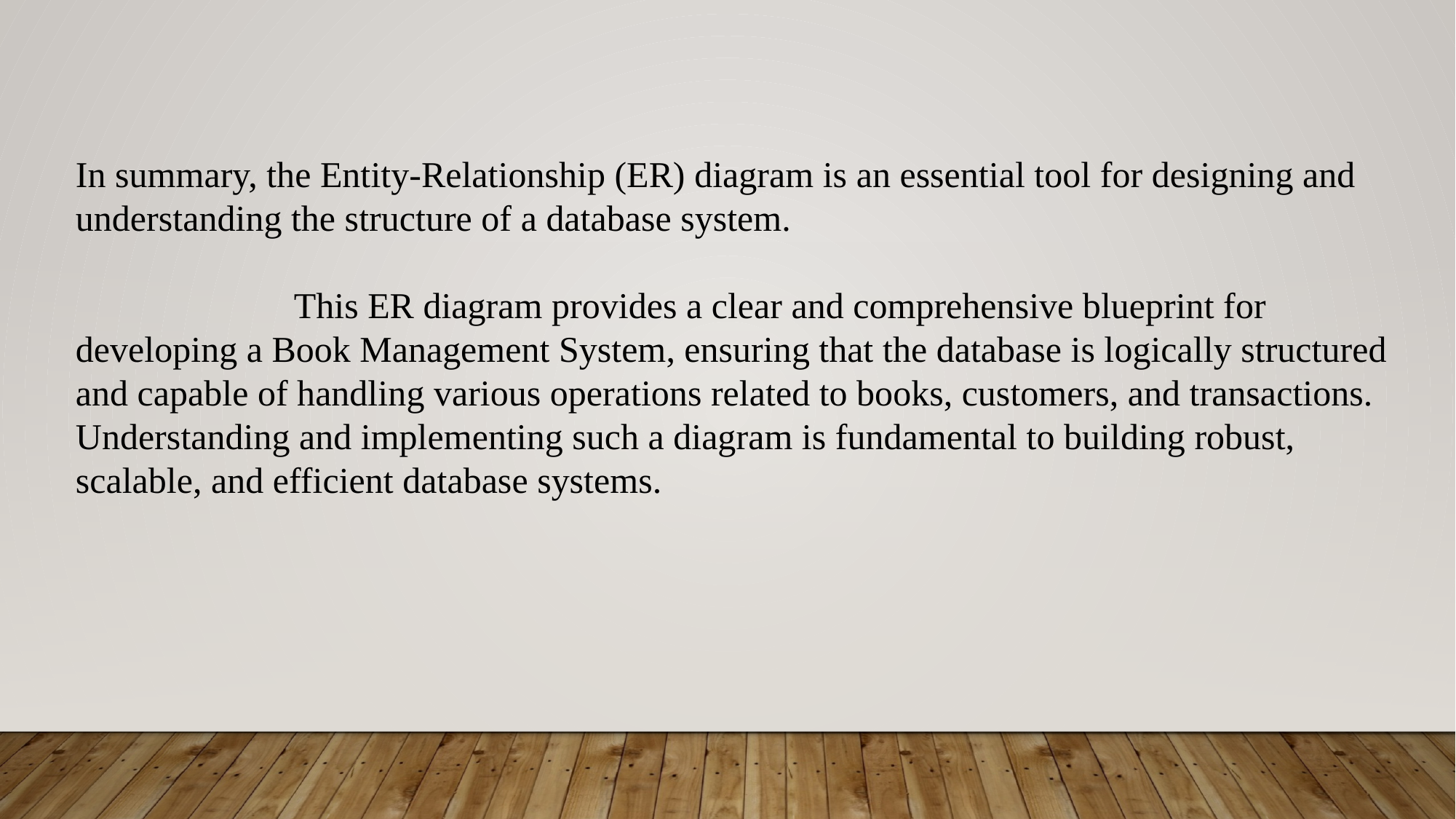

In summary, the Entity-Relationship (ER) diagram is an essential tool for designing and understanding the structure of a database system.

		This ER diagram provides a clear and comprehensive blueprint for developing a Book Management System, ensuring that the database is logically structured and capable of handling various operations related to books, customers, and transactions. Understanding and implementing such a diagram is fundamental to building robust, scalable, and efficient database systems.